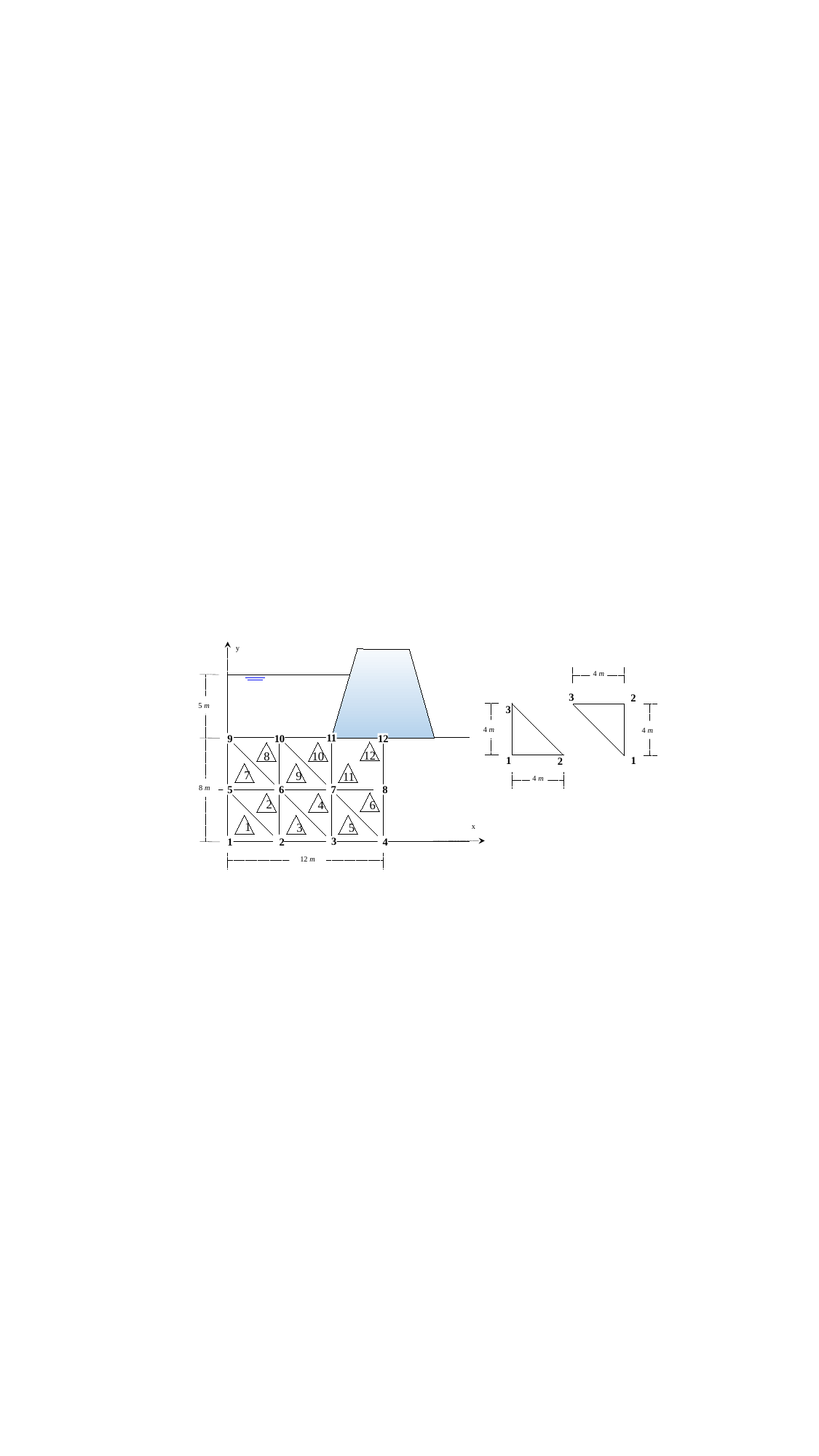

y

4 m

3
2
NA
5 m
3

4 m
4 m
11
12
9
10

12
10
8
1
1
2
7
9

11
4 m

8
5
6
7
8 m

2
4
6

1
5
3

x
3
2
1
4

12 m